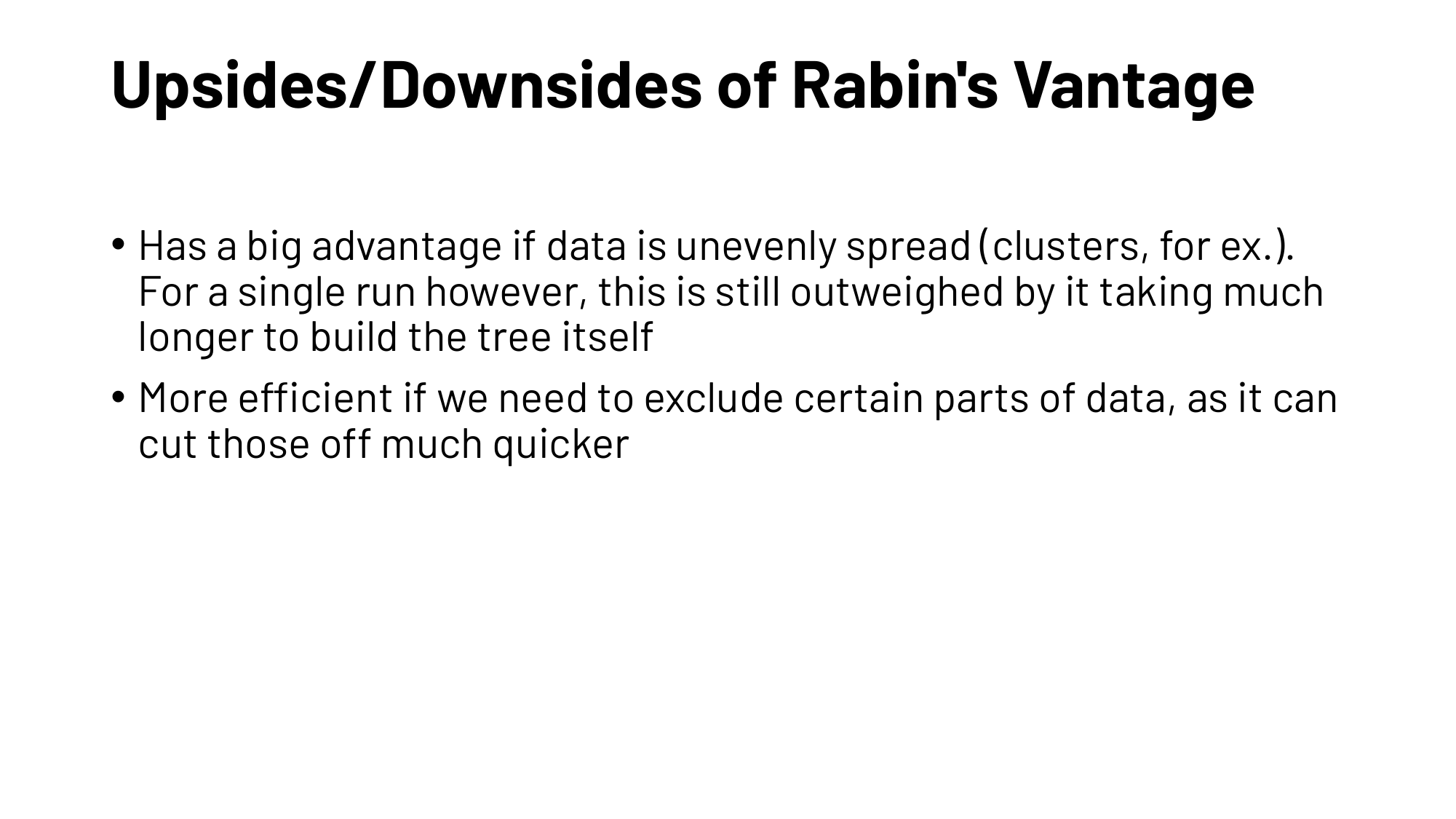

# Upsides/Downsides of Rabin's Vantage

Has a big advantage if data is unevenly spread (clusters, for ex.). For a single run however, this is still outweighed by it taking much longer to build the tree itself
More efficient if we need to exclude certain parts of data, as it can cut those off much quicker